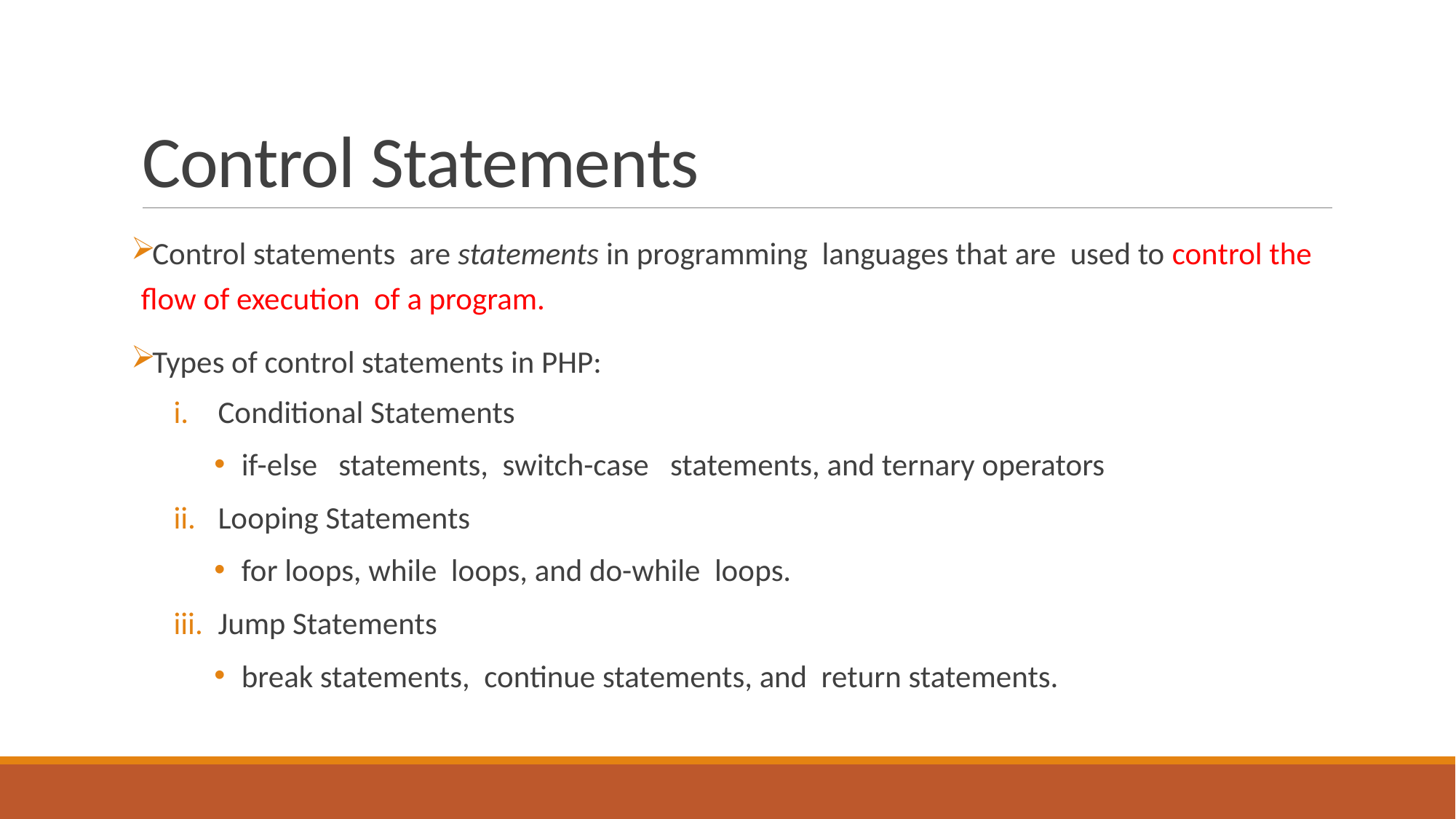

# Control Statements
Control statements  are statements in programming  languages that are  used to control the flow of execution  of a program.
Types of control statements in PHP:
Conditional Statements
 if-else   statements,  switch-case   statements, and ternary operators
Looping Statements
 for loops, while  loops, and do-while  loops.
Jump Statements
 break statements,  continue statements, and  return statements.